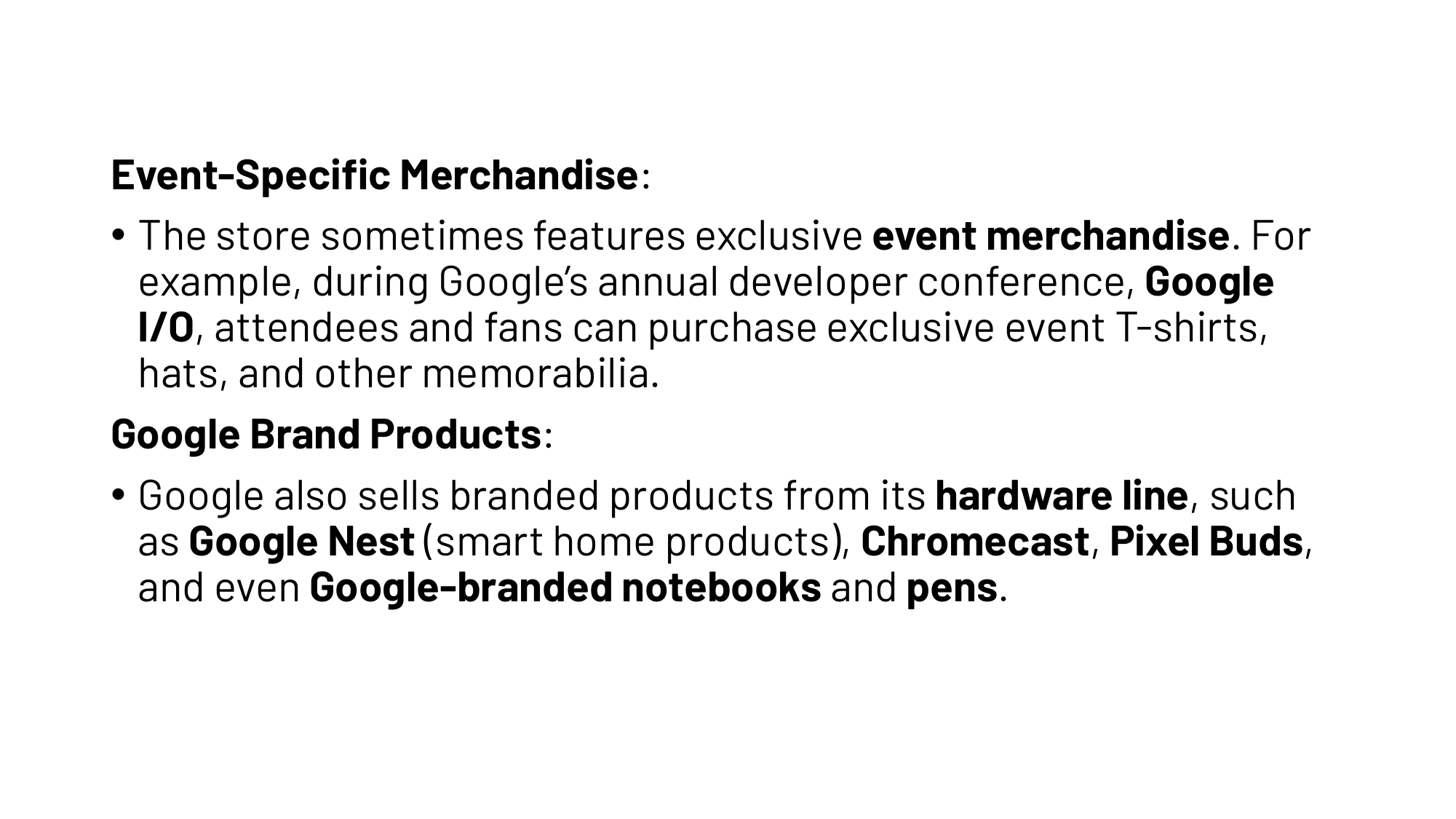

#
Event-Specific Merchandise:
The store sometimes features exclusive event merchandise. For example, during Google’s annual developer conference, Google I/O, attendees and fans can purchase exclusive event T-shirts, hats, and other memorabilia.
Google Brand Products:
Google also sells branded products from its hardware line, such as Google Nest (smart home products), Chromecast, Pixel Buds, and even Google-branded notebooks and pens.